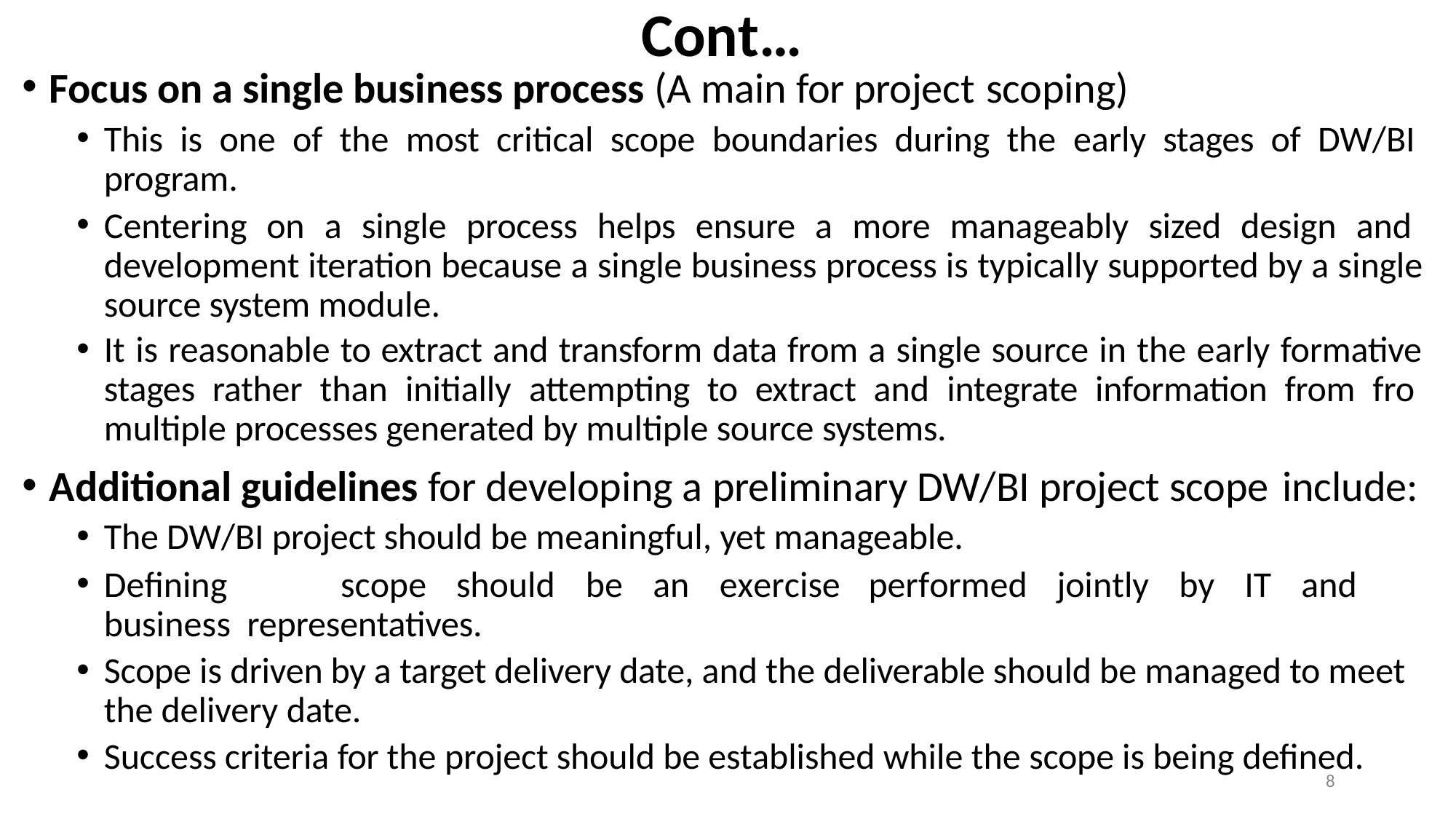

# Cont…
Focus on a single business process (A main for project scoping)
This is one of the most critical scope boundaries during the early stages of DW/BI  program.
Centering on a single process helps ensure a more manageably sized design and  development iteration because a single business process is typically supported by a single  source system module.
It is reasonable to extract and transform data from a single source in the early formative  stages rather than initially attempting to extract and integrate information from fro  multiple processes generated by multiple source systems.
Additional guidelines for developing a preliminary DW/BI project scope include:
The DW/BI project should be meaningful, yet manageable.
Defining	scope	should	be	an	exercise	performed	jointly	by	IT	and	business  representatives.
Scope is driven by a target delivery date, and the deliverable should be managed to meet  the delivery date.
Success criteria for the project should be established while the scope is being defined.
8